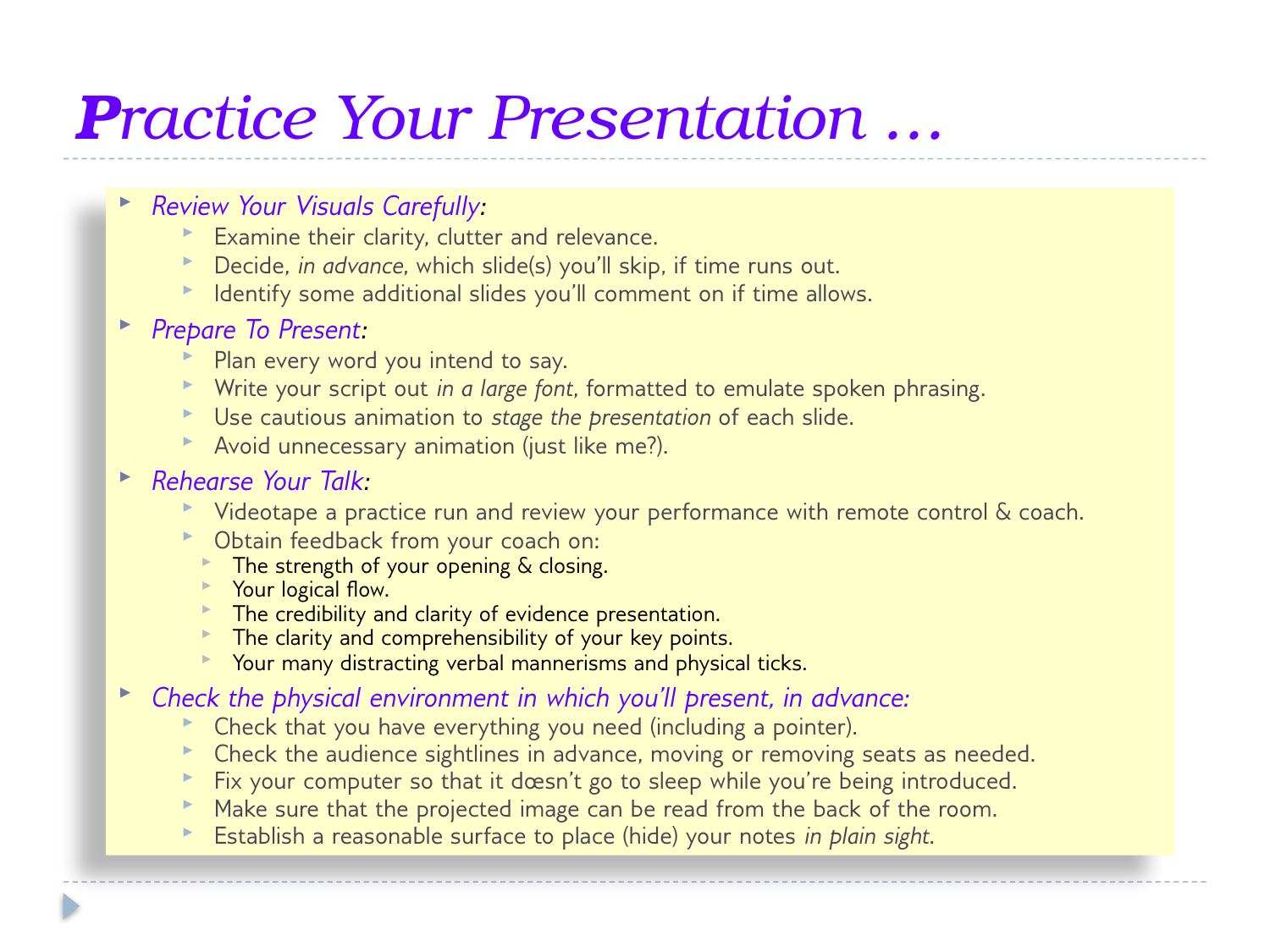

# Practice Your Presentation …
Review Your Visuals Carefully:
Examine their clarity, clutter and relevance.
Decide, in advance, which slide(s) you’ll skip, if time runs out.
Identify some additional slides you’ll comment on if time allows.
Prepare To Present:
Plan every word you intend to say.
Write your script out in a large font, formatted to emulate spoken phrasing.
Use cautious animation to stage the presentation of each slide.
Avoid unnecessary animation (just like me?).
Rehearse Your Talk:
Videotape a practice run and review your performance with remote control & coach.
Obtain feedback from your coach on:
The strength of your opening & closing.
Your logical flow.
The credibility and clarity of evidence presentation.
The clarity and comprehensibility of your key points.
Your many distracting verbal mannerisms and physical ticks.
Check the physical environment in which you’ll present, in advance:
Check that you have everything you need (including a pointer).
Check the audience sightlines in advance, moving or removing seats as needed.
Fix your computer so that it doesn’t go to sleep while you’re being introduced.
Make sure that the projected image can be read from the back of the room.
Establish a reasonable surface to place (hide) your notes in plain sight.